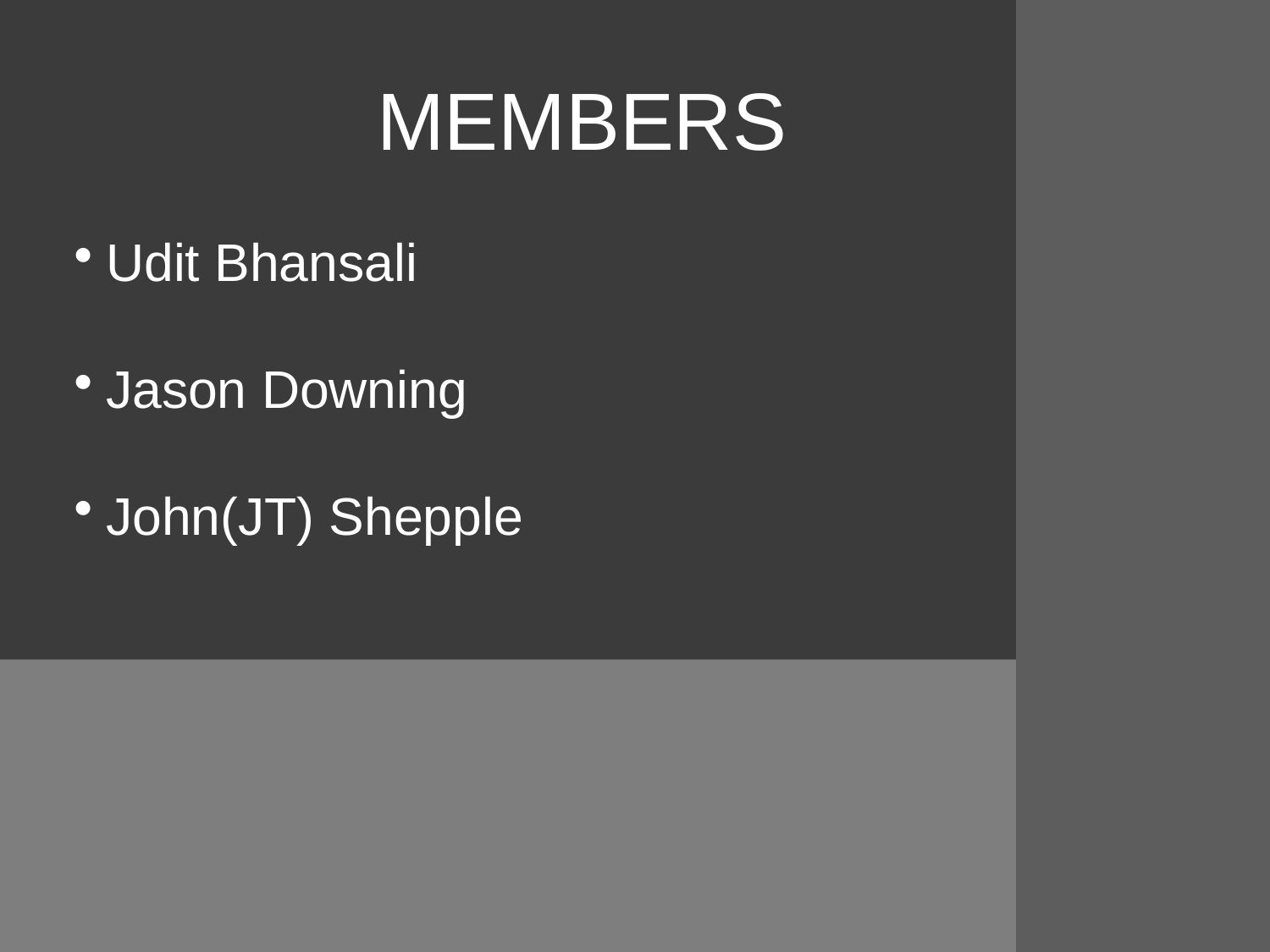

MEMBERS
Udit Bhansali

Jason Downing

John(JT) Shepple